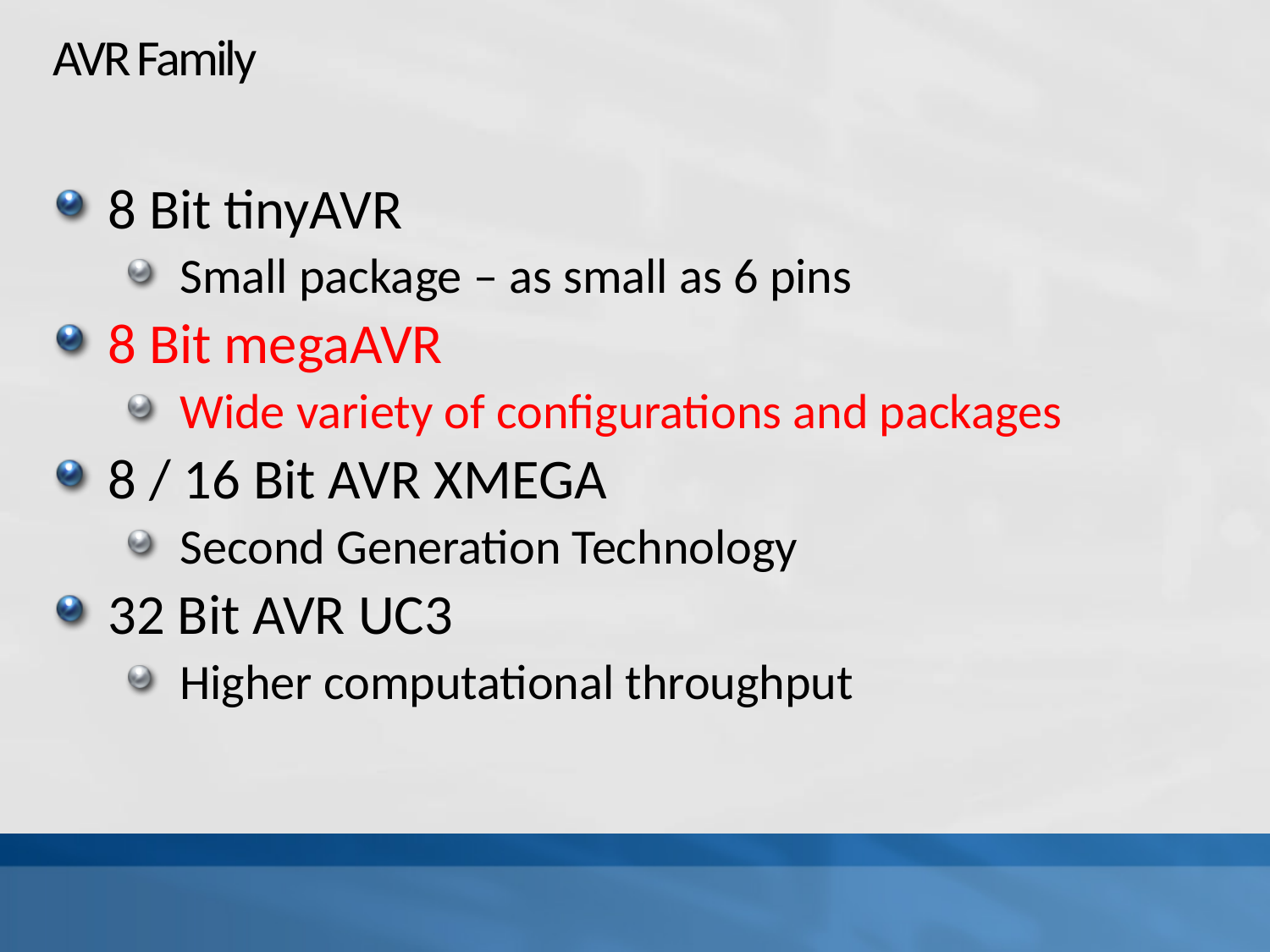

# AVR Family
8 Bit tinyAVR
Small package – as small as 6 pins
8 Bit megaAVR
Wide variety of configurations and packages
8 / 16 Bit AVR XMEGA
Second Generation Technology
32 Bit AVR UC3
Higher computational throughput